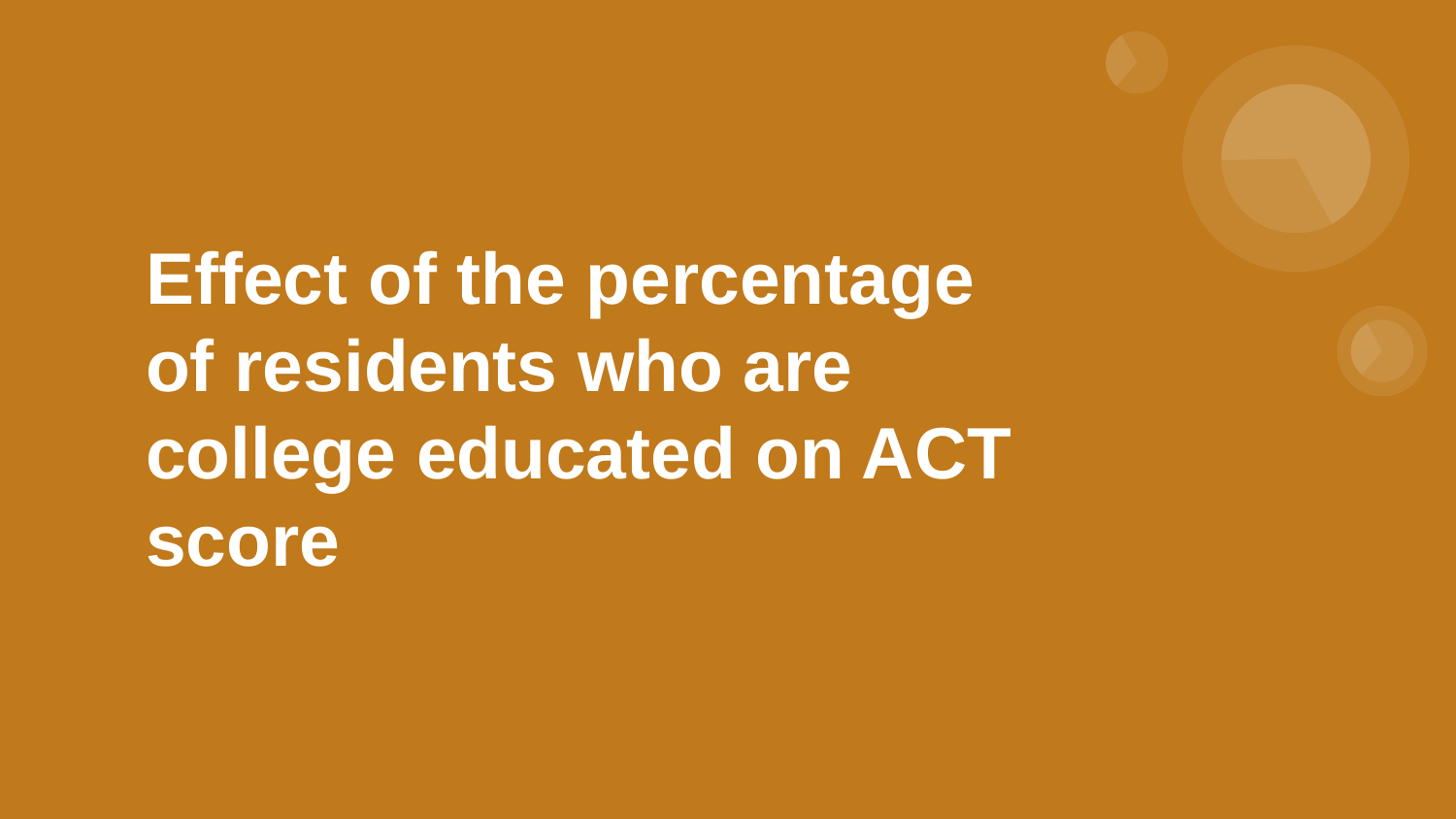

# Effect of the percentage of residents who are college educated on ACT score